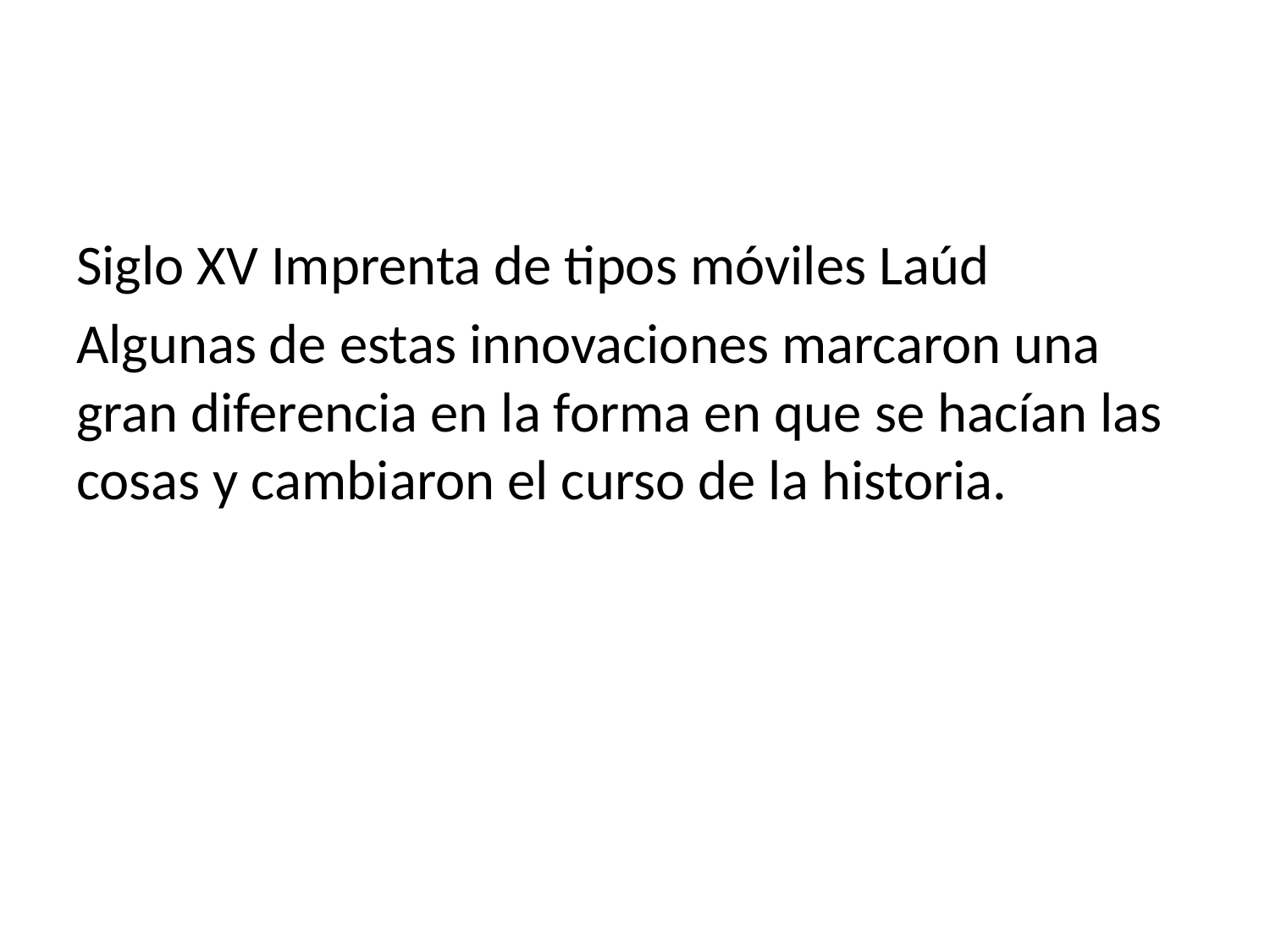

Siglo XV Imprenta de tipos móviles Laúd
Algunas de estas innovaciones marcaron una gran diferencia en la forma en que se hacían las cosas y cambiaron el curso de la historia.